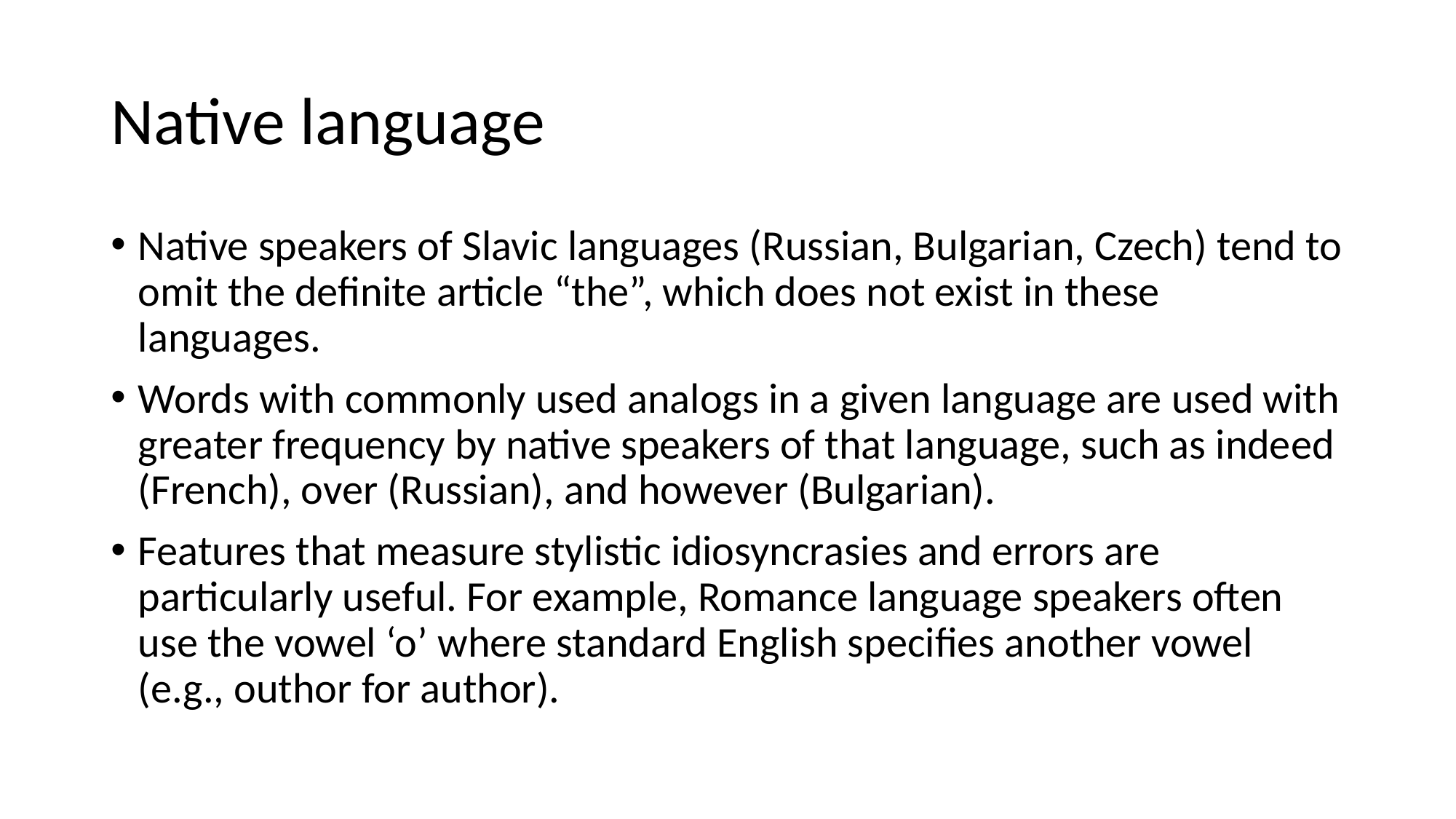

# Native language
Native speakers of Slavic languages (Russian, Bulgarian, Czech) tend to omit the definite article “the”, which does not exist in these languages.
Words with commonly used analogs in a given language are used with greater frequency by native speakers of that language, such as indeed (French), over (Russian), and however (Bulgarian).
Features that measure stylistic idiosyncrasies and errors are particularly useful. For example, Romance language speakers often use the vowel ‘o’ where standard English specifies another vowel (e.g., outhor for author).